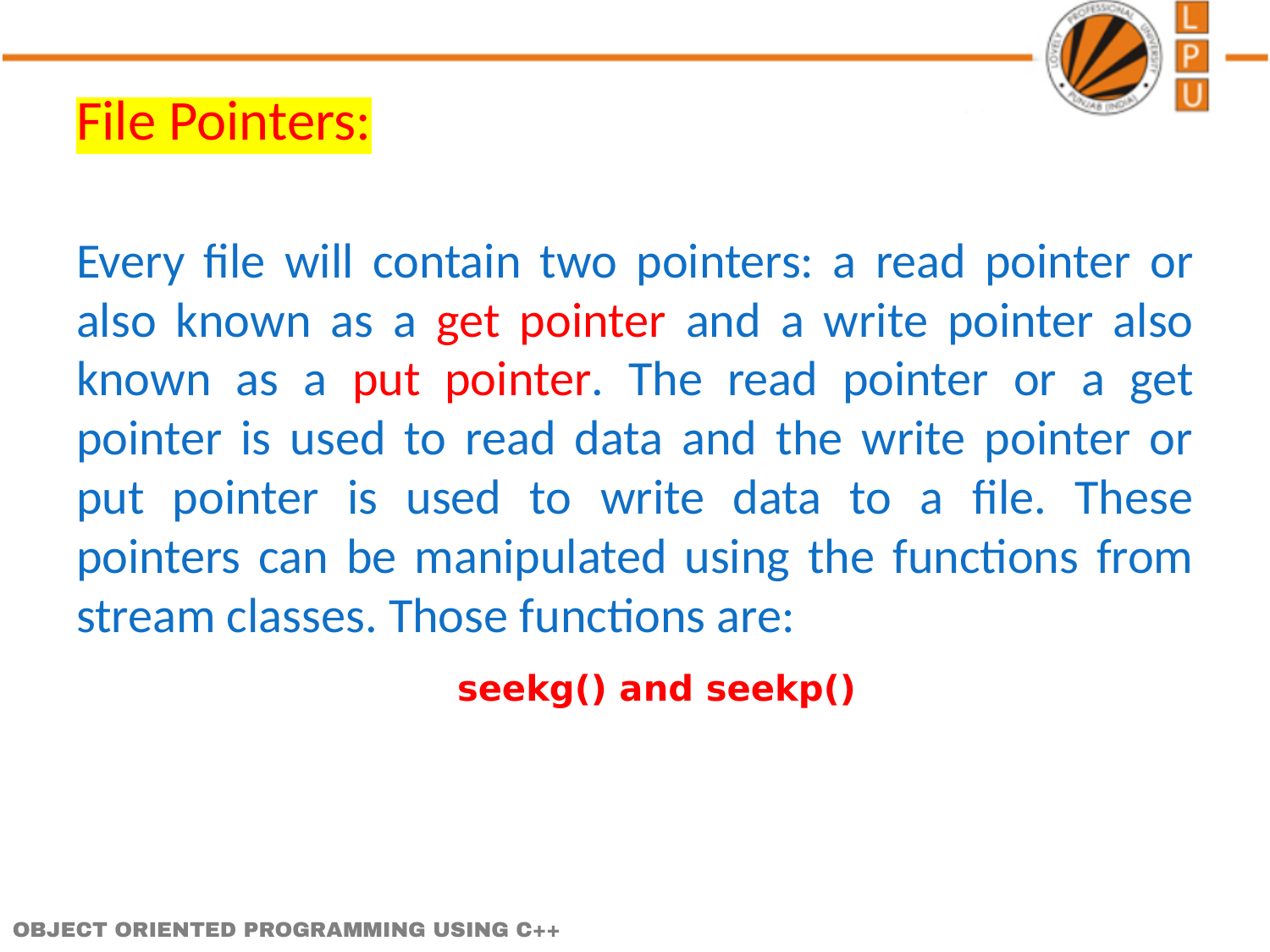

# File Pointers:
Every file will contain two pointers: a read pointer or also known as a get pointer and a write pointer also known as a put pointer. The read pointer or a get pointer is used to read data and the write pointer or put pointer is used to write data to a file. These pointers can be manipulated using the functions from stream classes. Those functions are:
			seekg() and seekp()